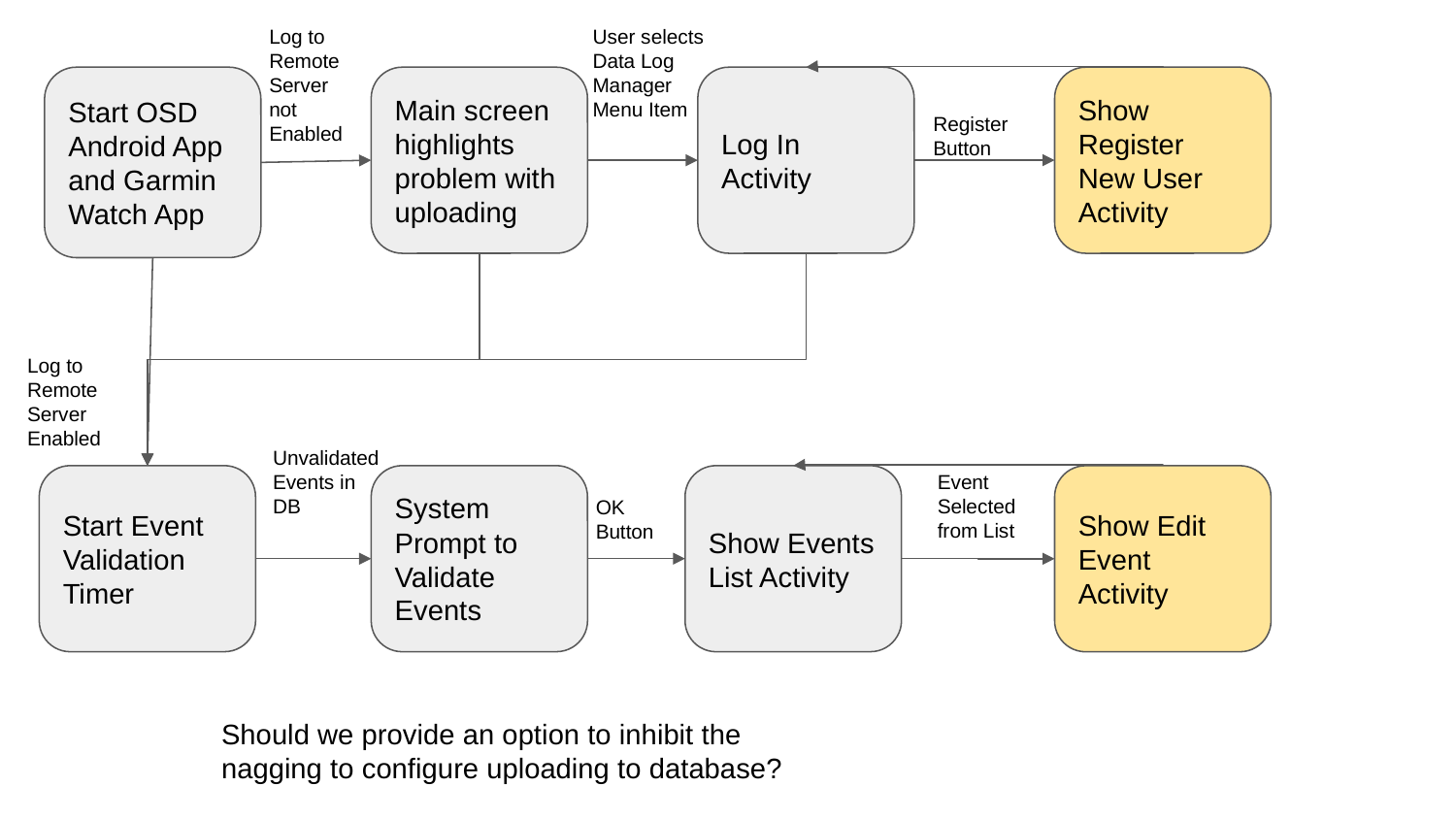

Log to Remote Server not Enabled
User selects Data Log Manager Menu Item
Log In Activity
Show Register New User Activity
Start OSD Android App and Garmin Watch App
Main screen highlights problem with uploading
Register Button
Log to Remote Server Enabled
Unvalidated Events in DB
Event Selected from List
Start Event Validation Timer
System Prompt to Validate Events
Show Events List Activity
Show Edit Event Activity
OK Button
Should we provide an option to inhibit the nagging to configure uploading to database?